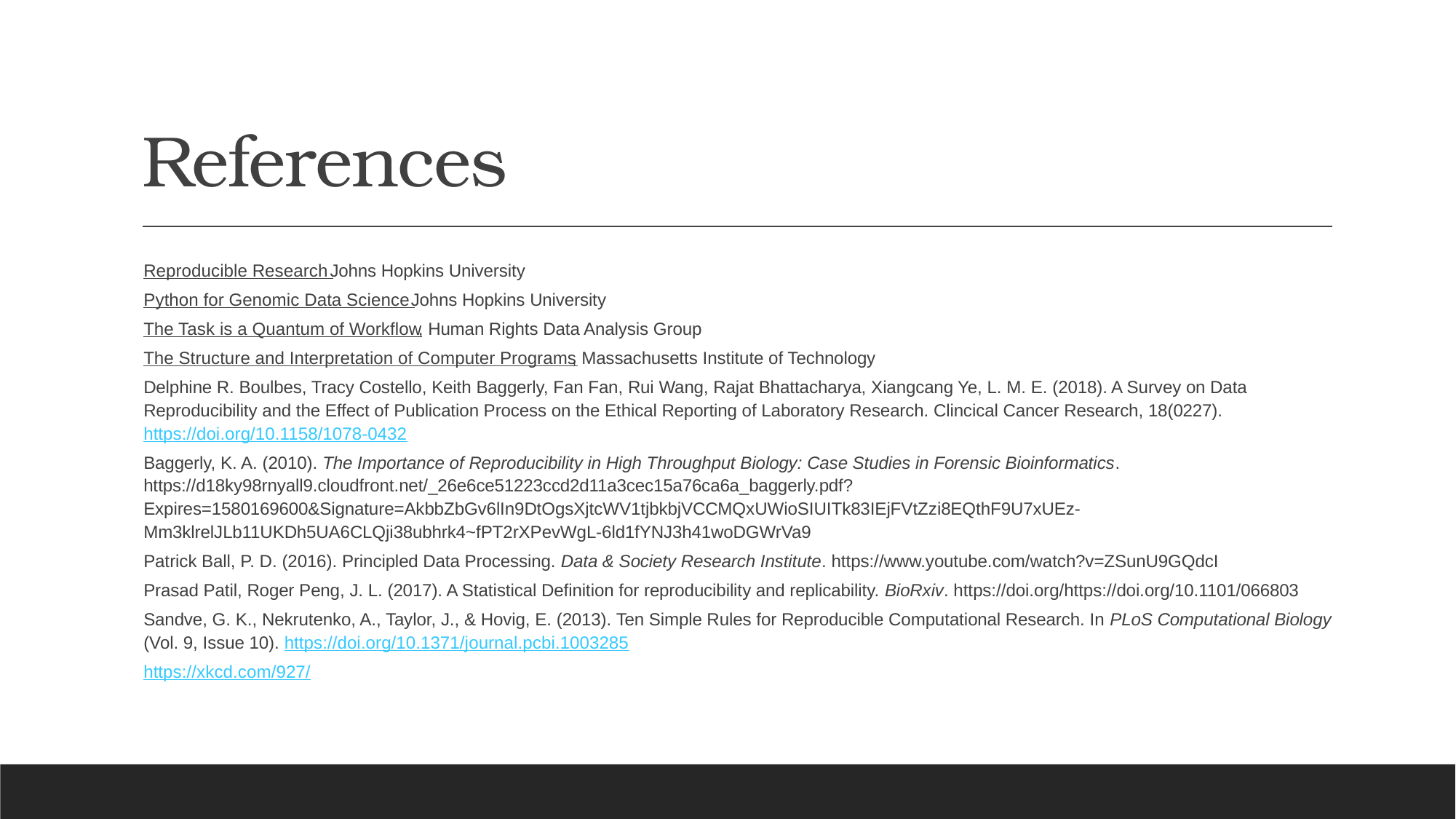

# References
Reproducible Research Johns Hopkins University
Python for Genomic Data Science Johns Hopkins University
The Task is a Quantum of Workflow, Human Rights Data Analysis Group
The Structure and Interpretation of Computer Programs, Massachusetts Institute of Technology
Delphine R. Boulbes, Tracy Costello, Keith Baggerly, Fan Fan, Rui Wang, Rajat Bhattacharya, Xiangcang Ye, L. M. E. (2018). A Survey on Data Reproducibility and the Effect of Publication Process on the Ethical Reporting of Laboratory Research. Clincical Cancer Research, 18(0227). https://doi.org/10.1158/1078-0432
Baggerly, K. A. (2010). The Importance of Reproducibility in High Throughput Biology: Case Studies in Forensic Bioinformatics. https://d18ky98rnyall9.cloudfront.net/_26e6ce51223ccd2d11a3cec15a76ca6a_baggerly.pdf?Expires=1580169600&Signature=AkbbZbGv6lIn9DtOgsXjtcWV1tjbkbjVCCMQxUWioSIUITk83IEjFVtZzi8EQthF9U7xUEz-Mm3klrelJLb11UKDh5UA6CLQji38ubhrk4~fPT2rXPevWgL-6ld1fYNJ3h41woDGWrVa9
Patrick Ball, P. D. (2016). Principled Data Processing. Data & Society Research Institute. https://www.youtube.com/watch?v=ZSunU9GQdcI
Prasad Patil, Roger Peng, J. L. (2017). A Statistical Definition for reproducibility and replicability. BioRxiv. https://doi.org/https://doi.org/10.1101/066803
Sandve, G. K., Nekrutenko, A., Taylor, J., & Hovig, E. (2013). Ten Simple Rules for Reproducible Computational Research. In PLoS Computational Biology (Vol. 9, Issue 10). https://doi.org/10.1371/journal.pcbi.1003285
https://xkcd.com/927/